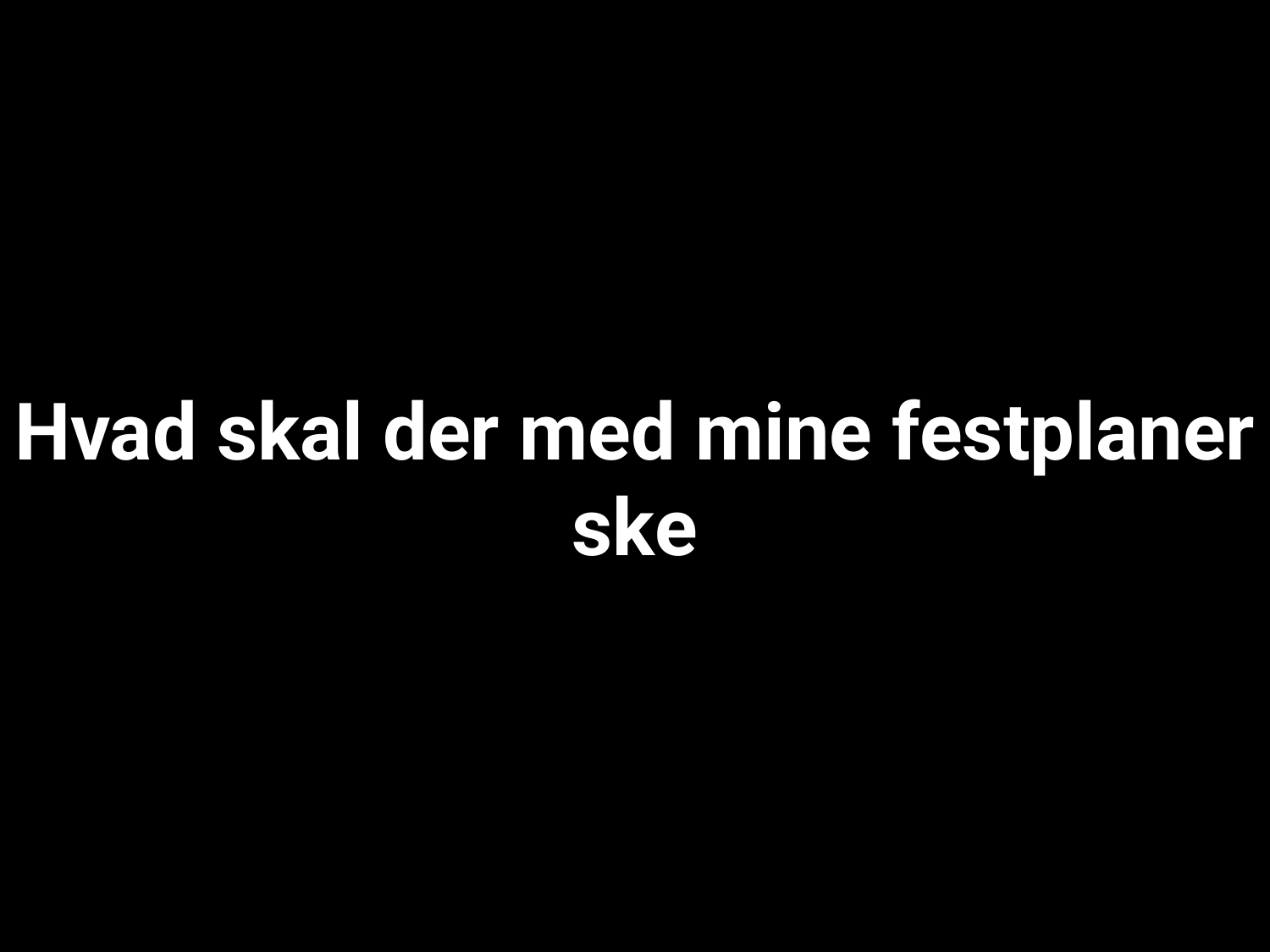

# Hvad skal der med mine festplaner ske